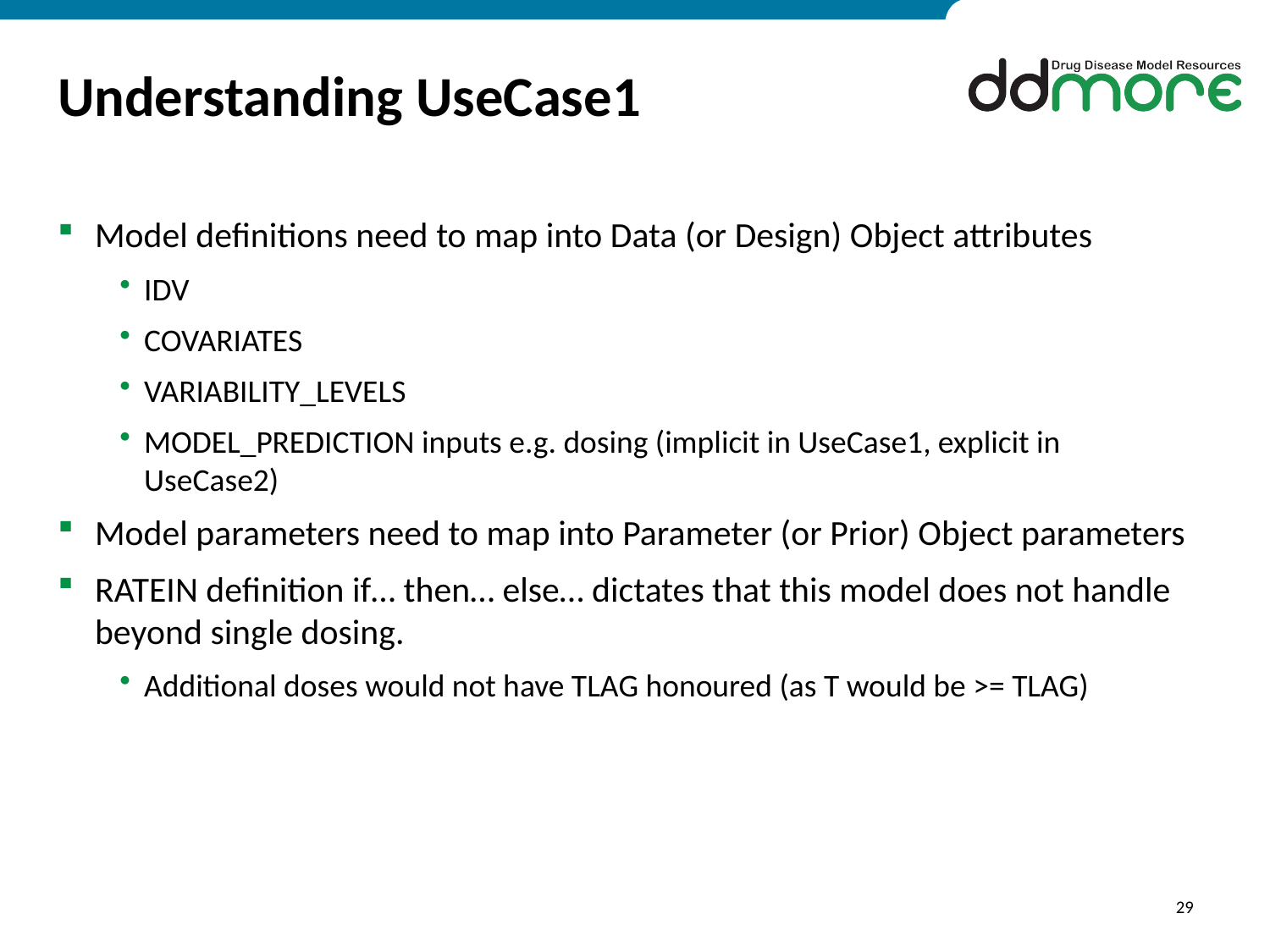

# Understanding UseCase1
Model definitions need to map into Data (or Design) Object attributes
IDV
COVARIATES
VARIABILITY_LEVELS
MODEL_PREDICTION inputs e.g. dosing (implicit in UseCase1, explicit in UseCase2)
Model parameters need to map into Parameter (or Prior) Object parameters
RATEIN definition if… then… else… dictates that this model does not handle beyond single dosing.
Additional doses would not have TLAG honoured (as T would be >= TLAG)

29